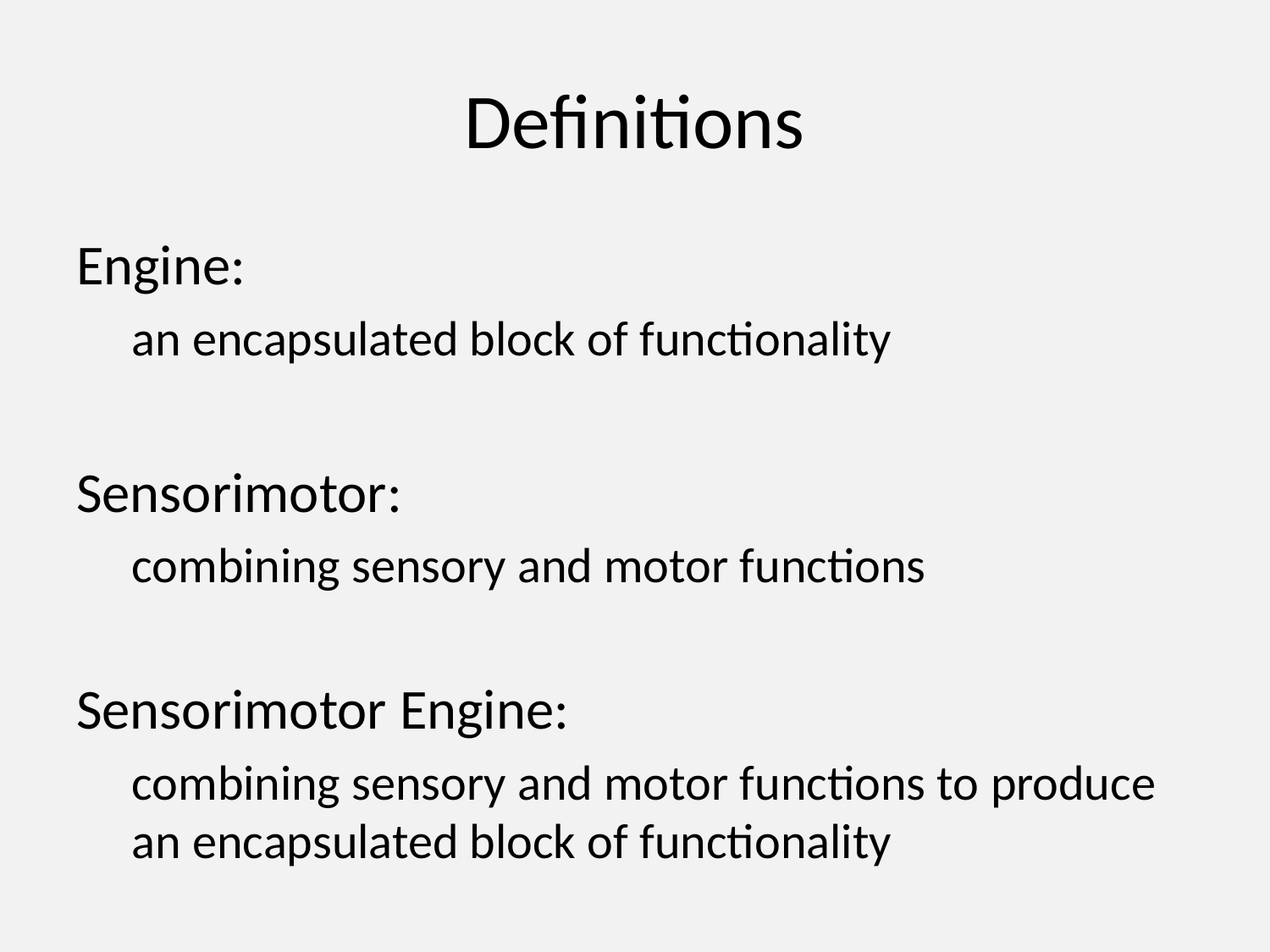

# Definitions
Engine:
an encapsulated block of functionality

Sensorimotor:
combining sensory and motor functions

Sensorimotor Engine:
combining sensory and motor functions to produce an encapsulated block of functionality